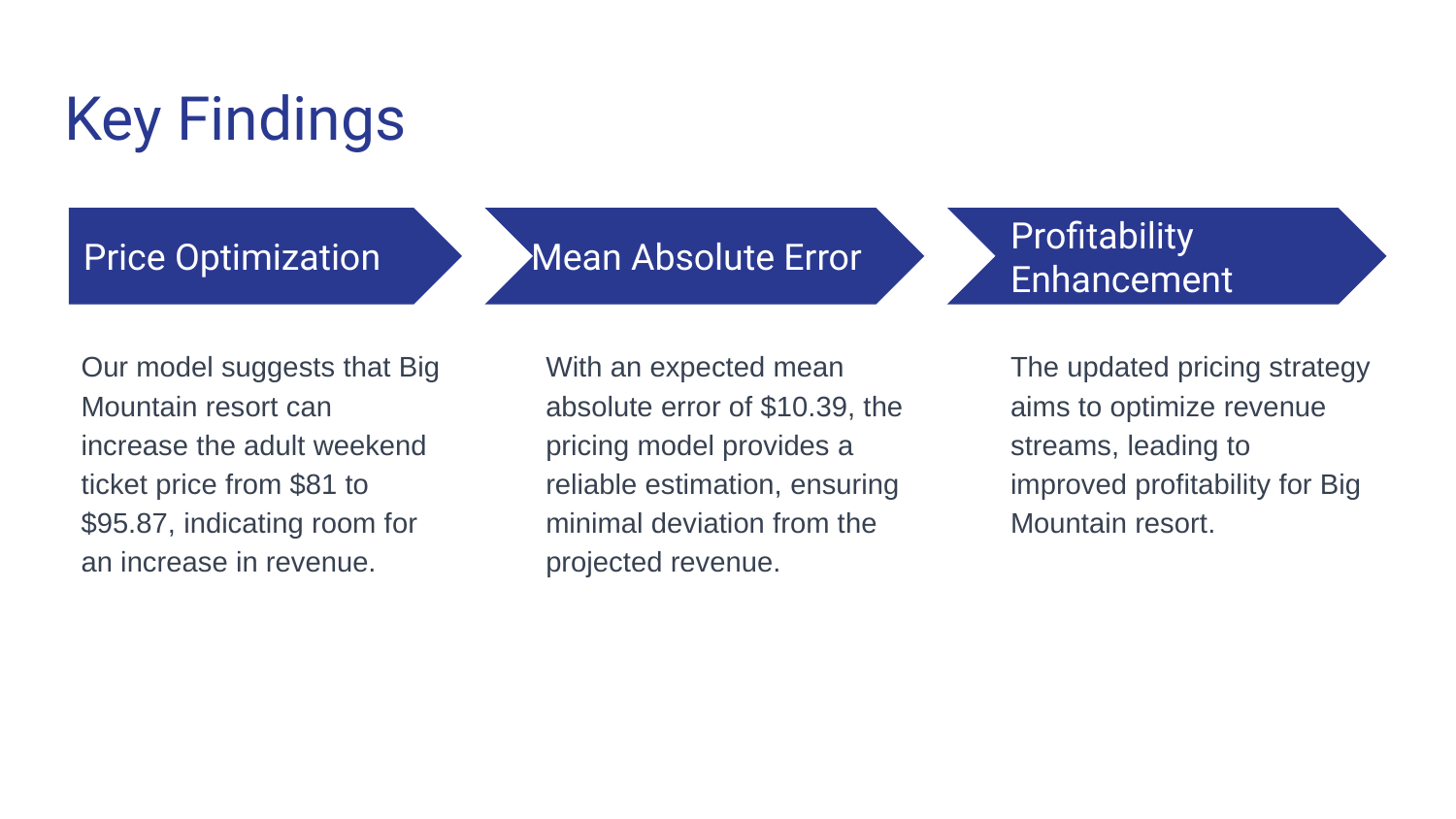

# Key Findings

Mean Absolute Error
Price Optimization
Profitability Enhancement
Our model suggests that Big Mountain resort can increase the adult weekend ticket price from $81 to $95.87, indicating room for an increase in revenue.
With an expected mean absolute error of $10.39, the pricing model provides a reliable estimation, ensuring minimal deviation from the projected revenue.
The updated pricing strategy aims to optimize revenue streams, leading to improved profitability for Big Mountain resort.